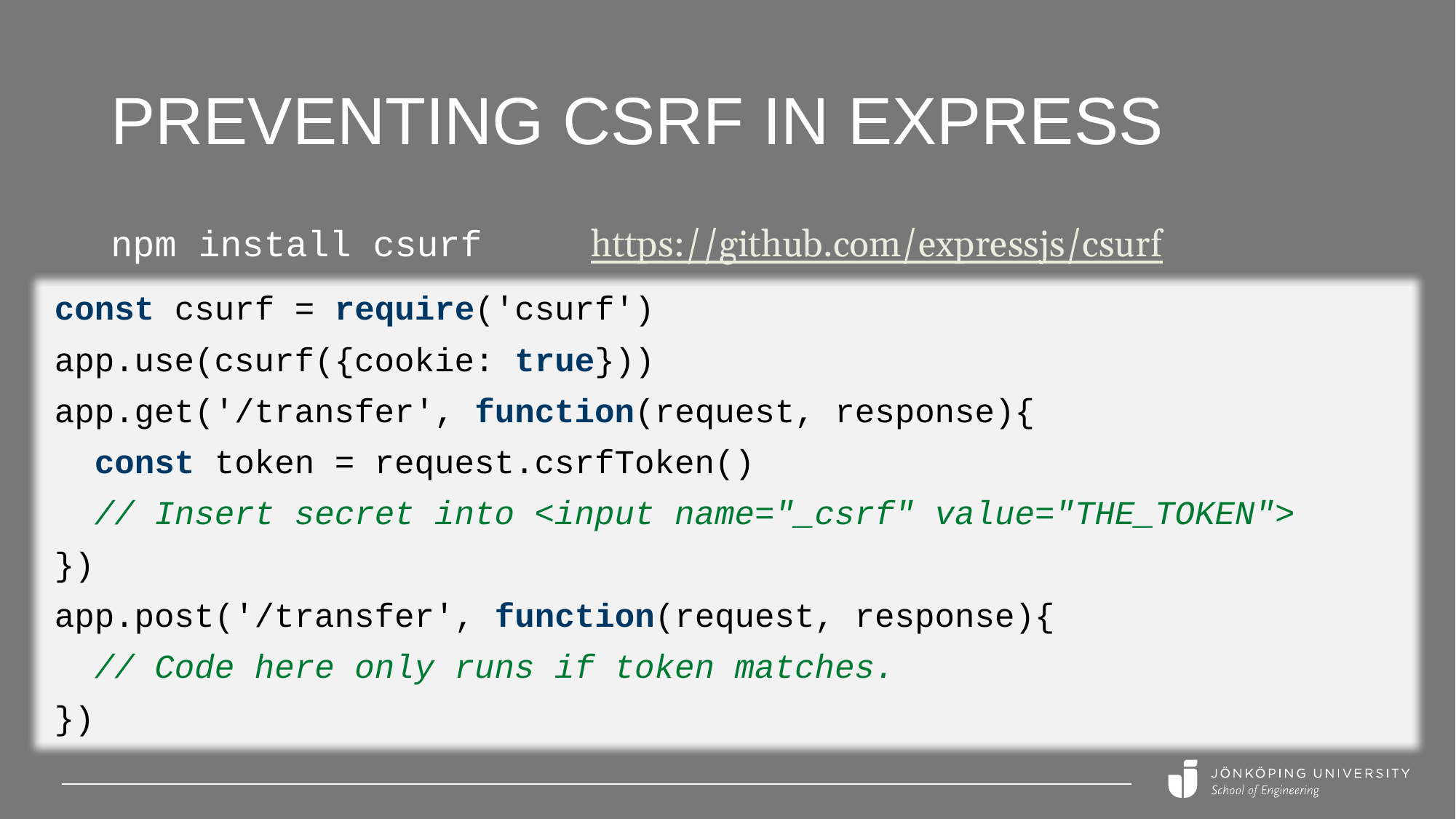

# Preventing CSRF in Express
npm install csurf     https://github.com/expressjs/csurf
const csurf = require('csurf')
app.use(csurf({cookie: true}))
app.get('/transfer', function(request, response){
  const token = request.csrfToken()
  // Insert secret into <input name="_csrf" value="THE_TOKEN">
})
app.post('/transfer', function(request, response){
  // Code here only runs if token matches.
})